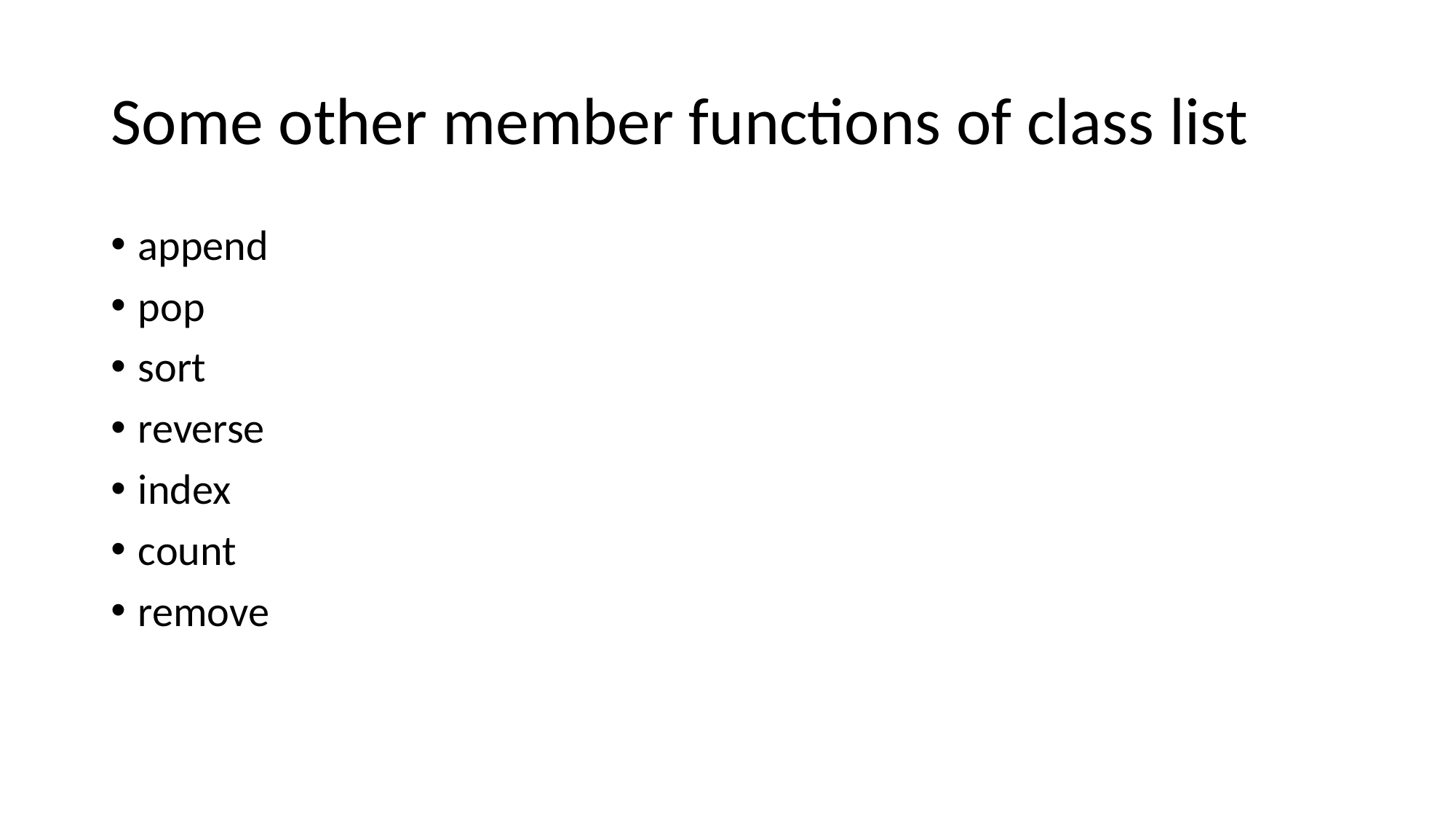

# Some other member functions of class list
append
pop
sort
reverse
index
count
remove